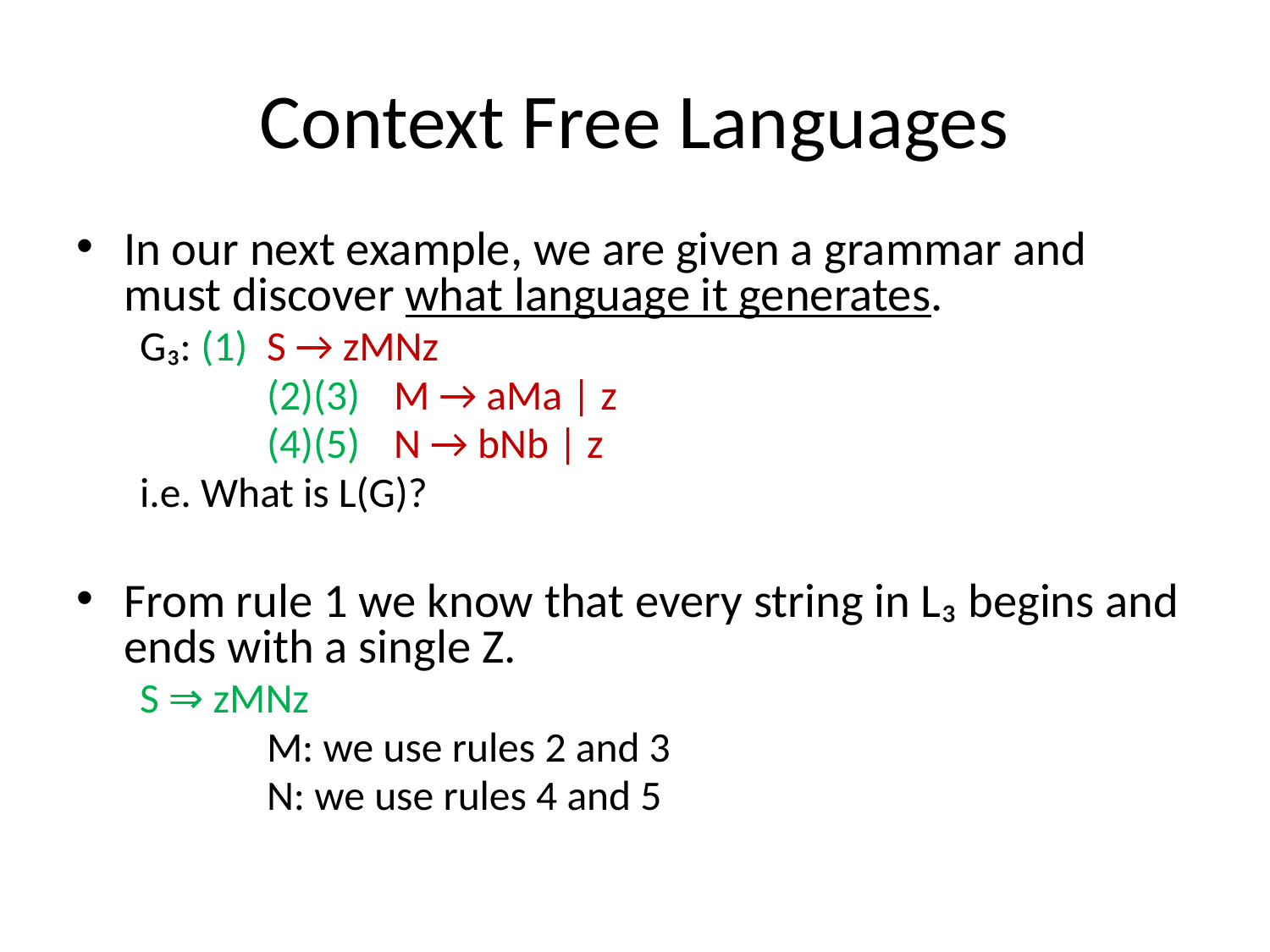

# Context Free Languages
In our next example, we are given a grammar and must discover what language it generates.
G₃: (1) 	S → zMNz
	(2)(3)	M → aMa | z
	(4)(5)	N → bNb | z
i.e. What is L(G)?

From rule 1 we know that every string in L₃ begins and ends with a single Z.
S ⇒ zMNz
	M: we use rules 2 and 3
	N: we use rules 4 and 5